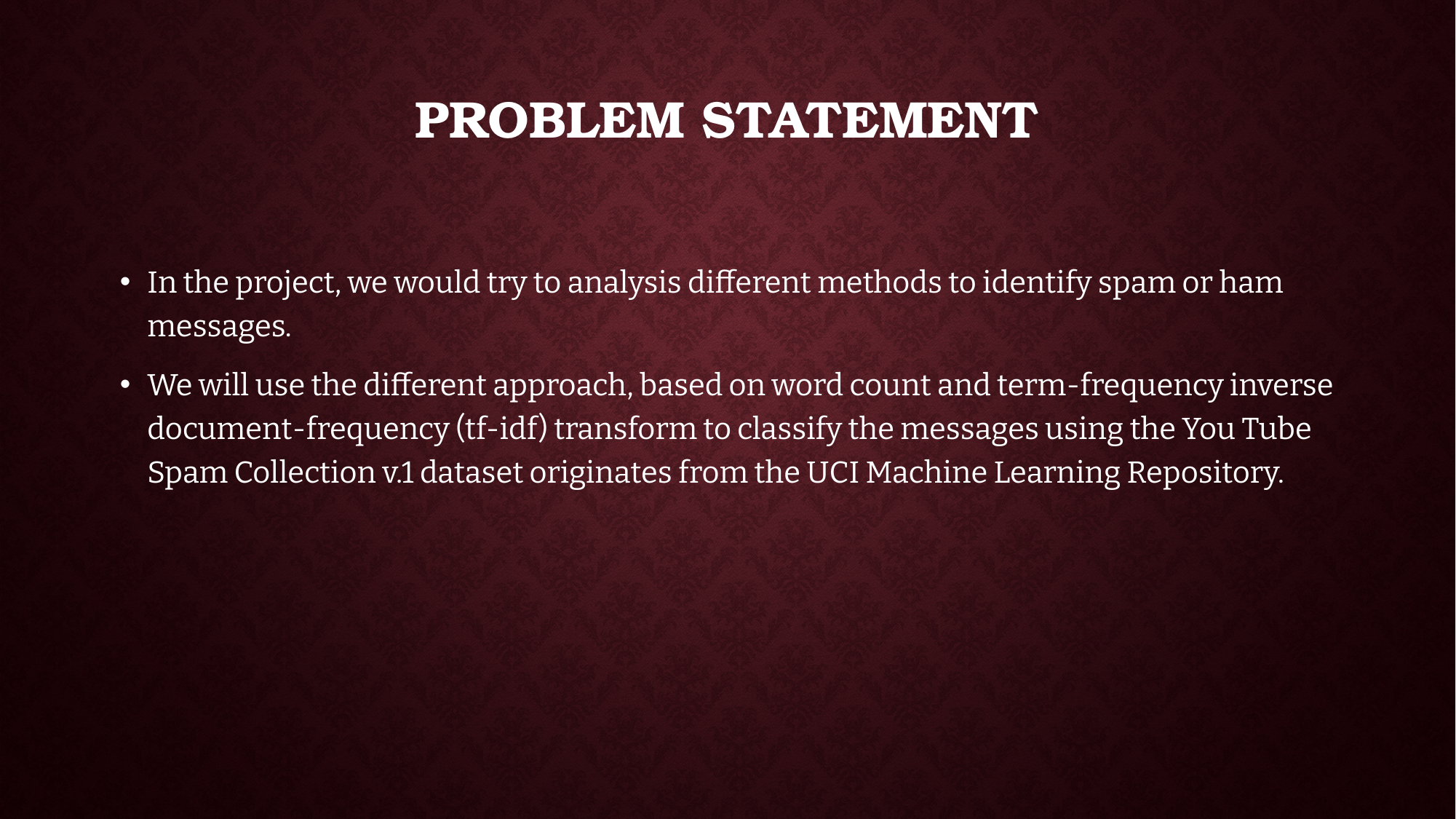

# Problem Statement
In the project, we would try to analysis different methods to identify spam or ham messages.
We will use the different approach, based on word count and term-frequency inverse document-frequency (tf-idf) transform to classify the messages using the You Tube Spam Collection v.1 dataset originates from the UCI Machine Learning Repository.